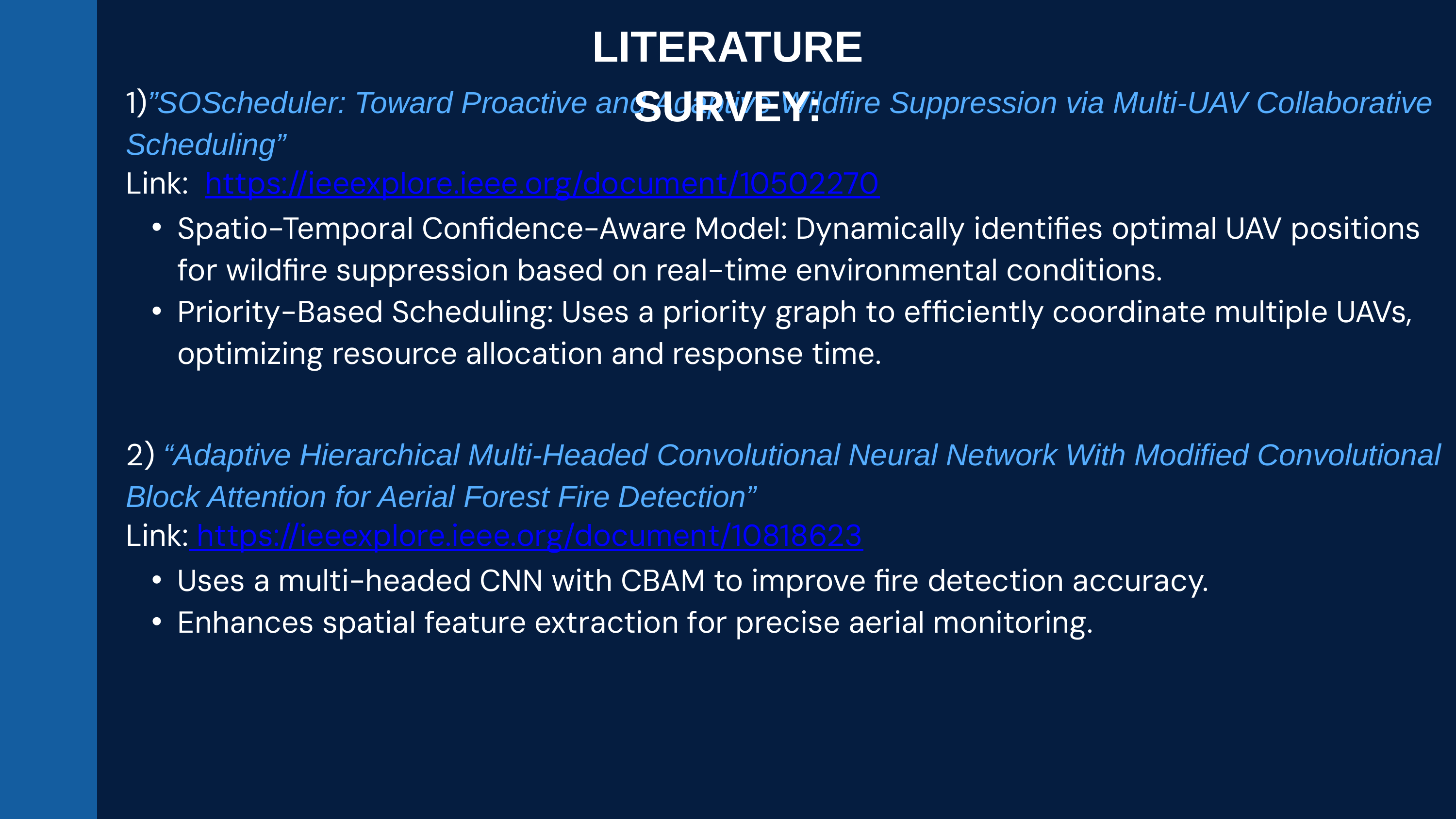

LITERATURE SURVEY:
1)”SOScheduler: Toward Proactive and Adaptive Wildfire Suppression via Multi-UAV Collaborative Scheduling”
Link:  https://ieeexplore.ieee.org/document/10502270
Spatio-Temporal Confidence-Aware Model: Dynamically identifies optimal UAV positions for wildfire suppression based on real-time environmental conditions.
Priority-Based Scheduling: Uses a priority graph to efficiently coordinate multiple UAVs, optimizing resource allocation and response time.

2) “Adaptive Hierarchical Multi-Headed Convolutional Neural Network With Modified Convolutional Block Attention for Aerial Forest Fire Detection”
Link: https://ieeexplore.ieee.org/document/10818623
Uses a multi-headed CNN with CBAM to improve fire detection accuracy.
Enhances spatial feature extraction for precise aerial monitoring.